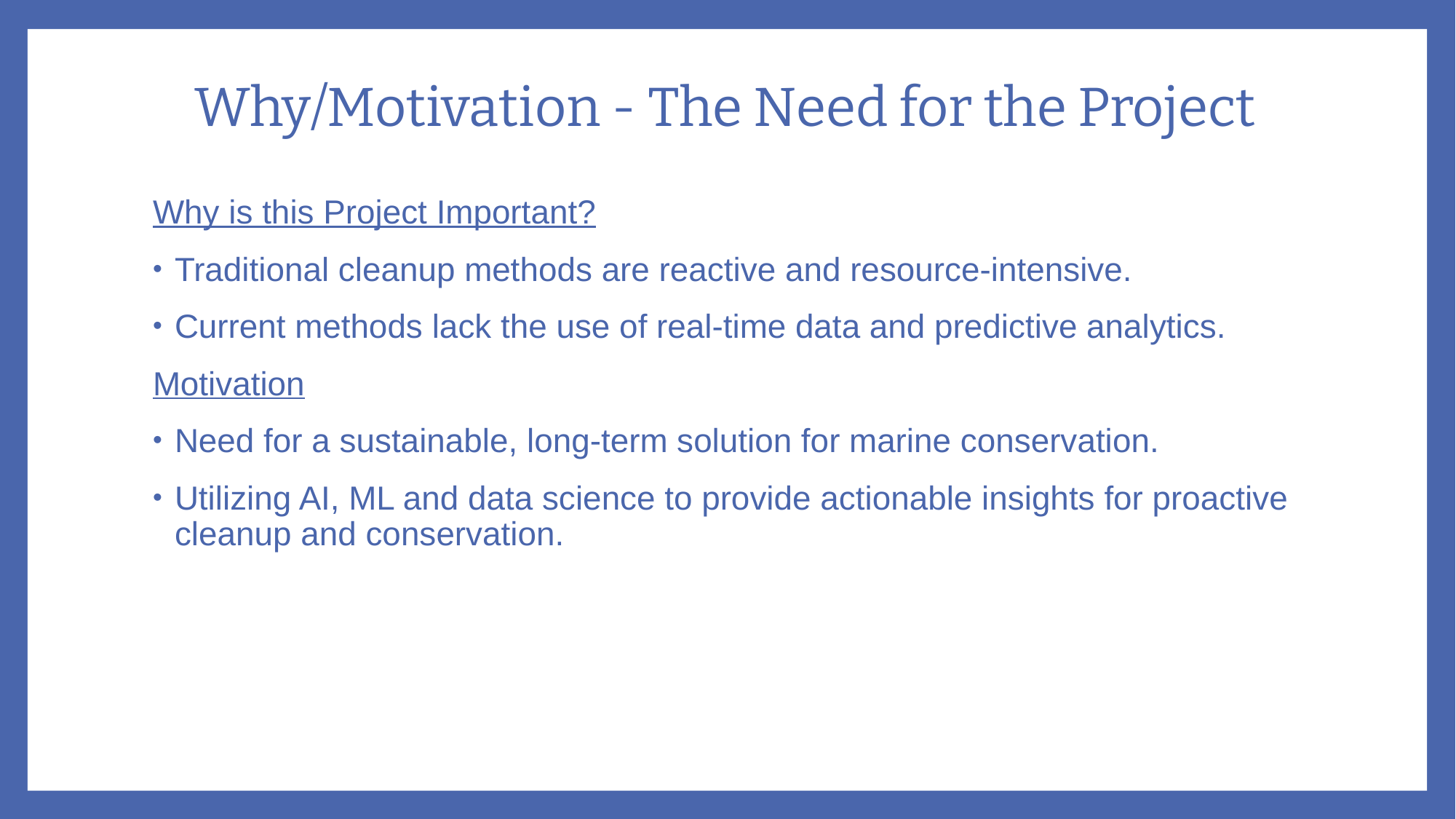

# Why/Motivation - The Need for the Project
Why is this Project Important?
Traditional cleanup methods are reactive and resource-intensive.
Current methods lack the use of real-time data and predictive analytics.
Motivation
Need for a sustainable, long-term solution for marine conservation.
Utilizing AI, ML and data science to provide actionable insights for proactive cleanup and conservation.